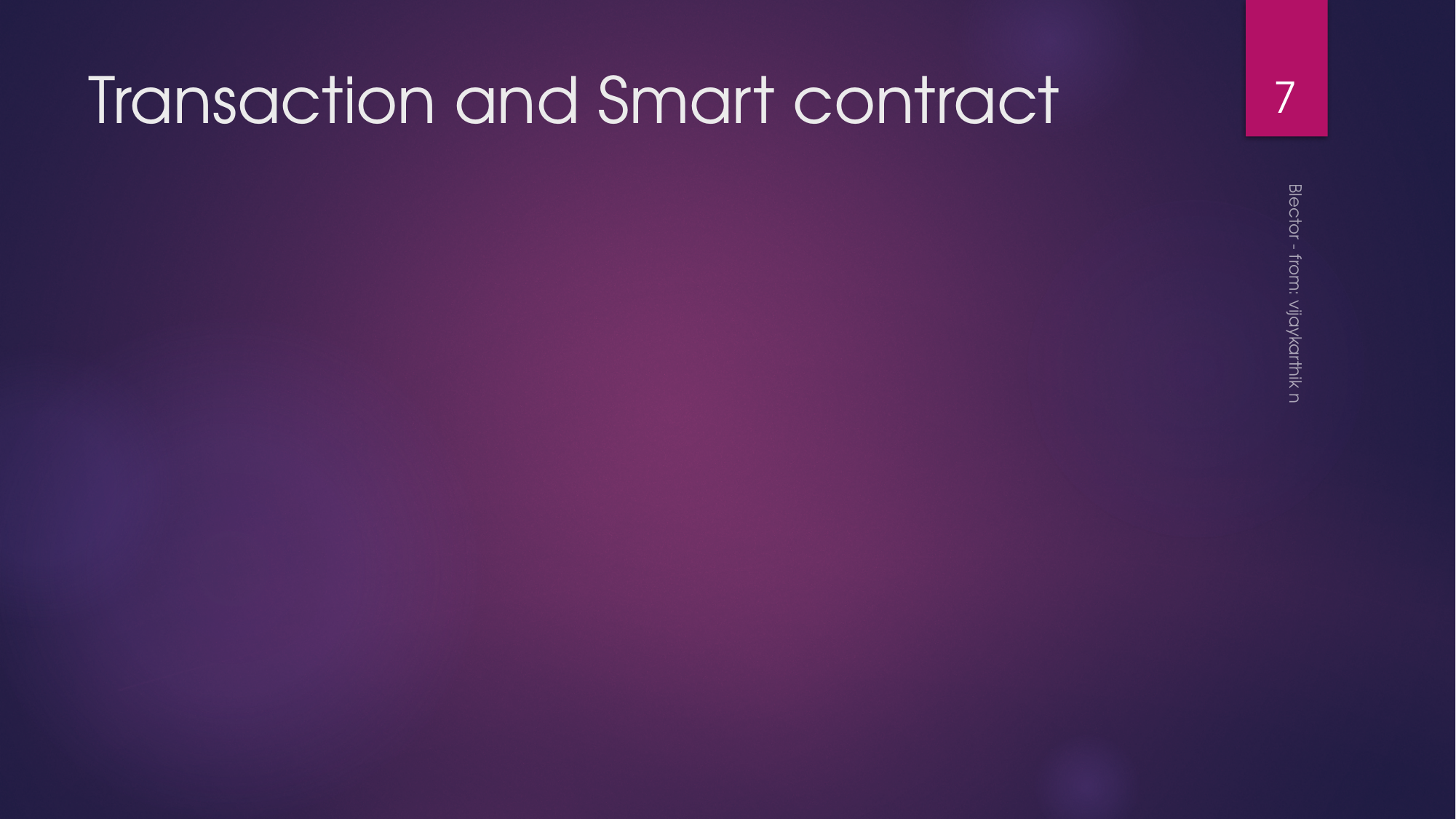

7
# Transaction and Smart contract

Blector - from: vijaykarthik n